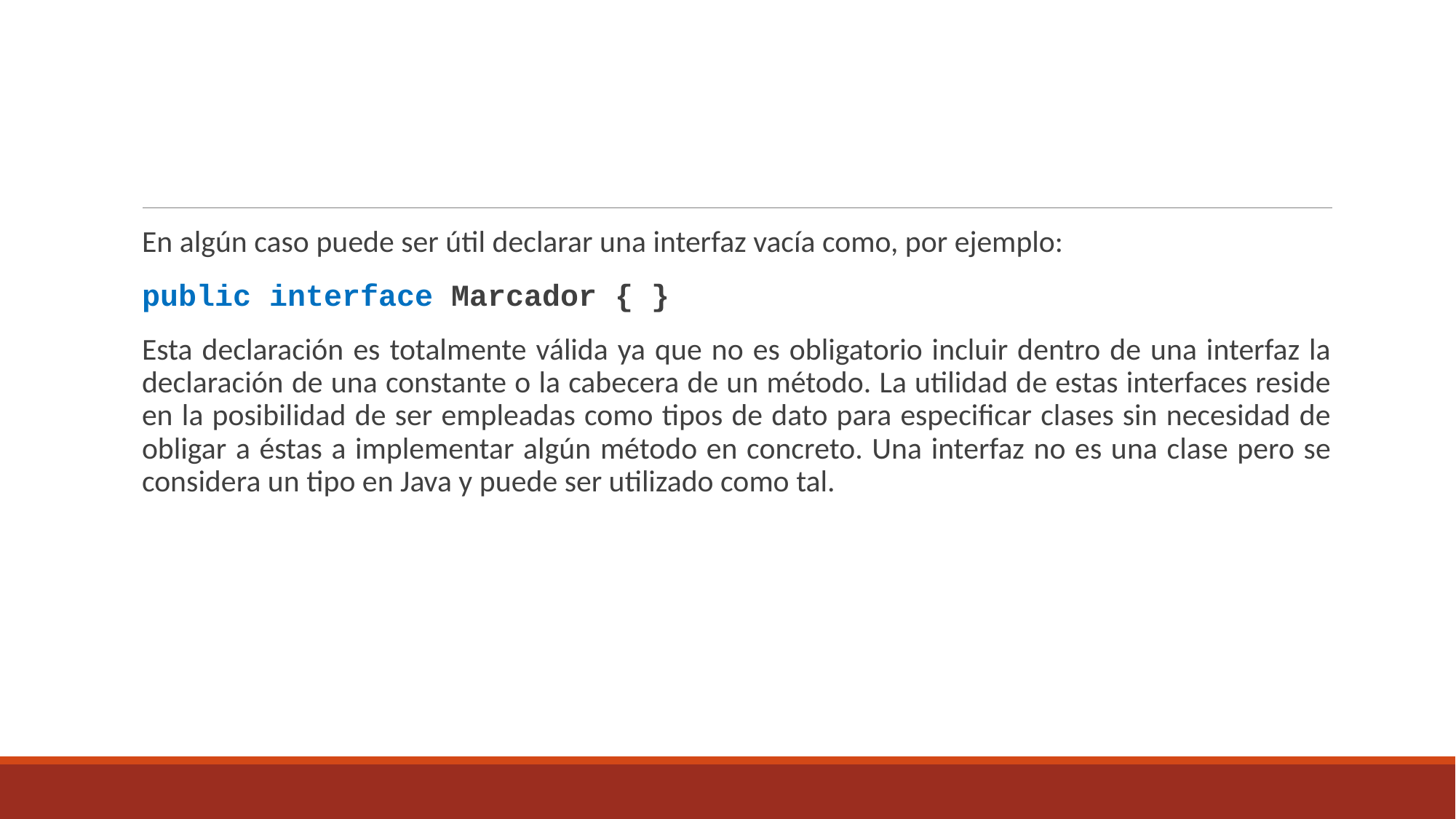

#
En algún caso puede ser útil declarar una interfaz vacía como, por ejemplo:
public interface Marcador { }
Esta declaración es totalmente válida ya que no es obligatorio incluir dentro de una interfaz la declaración de una constante o la cabecera de un método. La utilidad de estas interfaces reside en la posibilidad de ser empleadas como tipos de dato para especificar clases sin necesidad de obligar a éstas a implementar algún método en concreto. Una interfaz no es una clase pero se considera un tipo en Java y puede ser utilizado como tal.